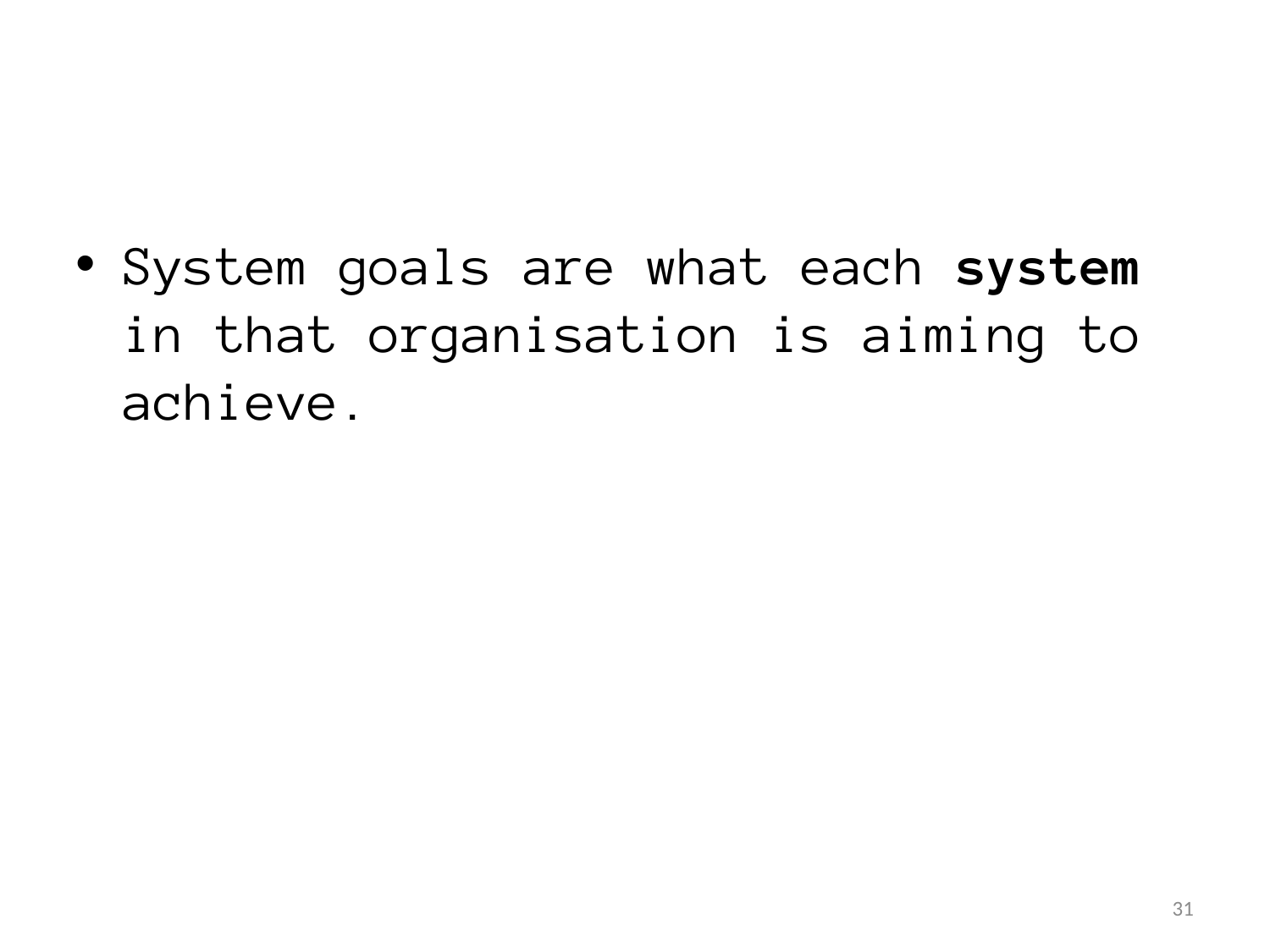

#
System goals are what each system in that organisation is aiming to achieve.

31